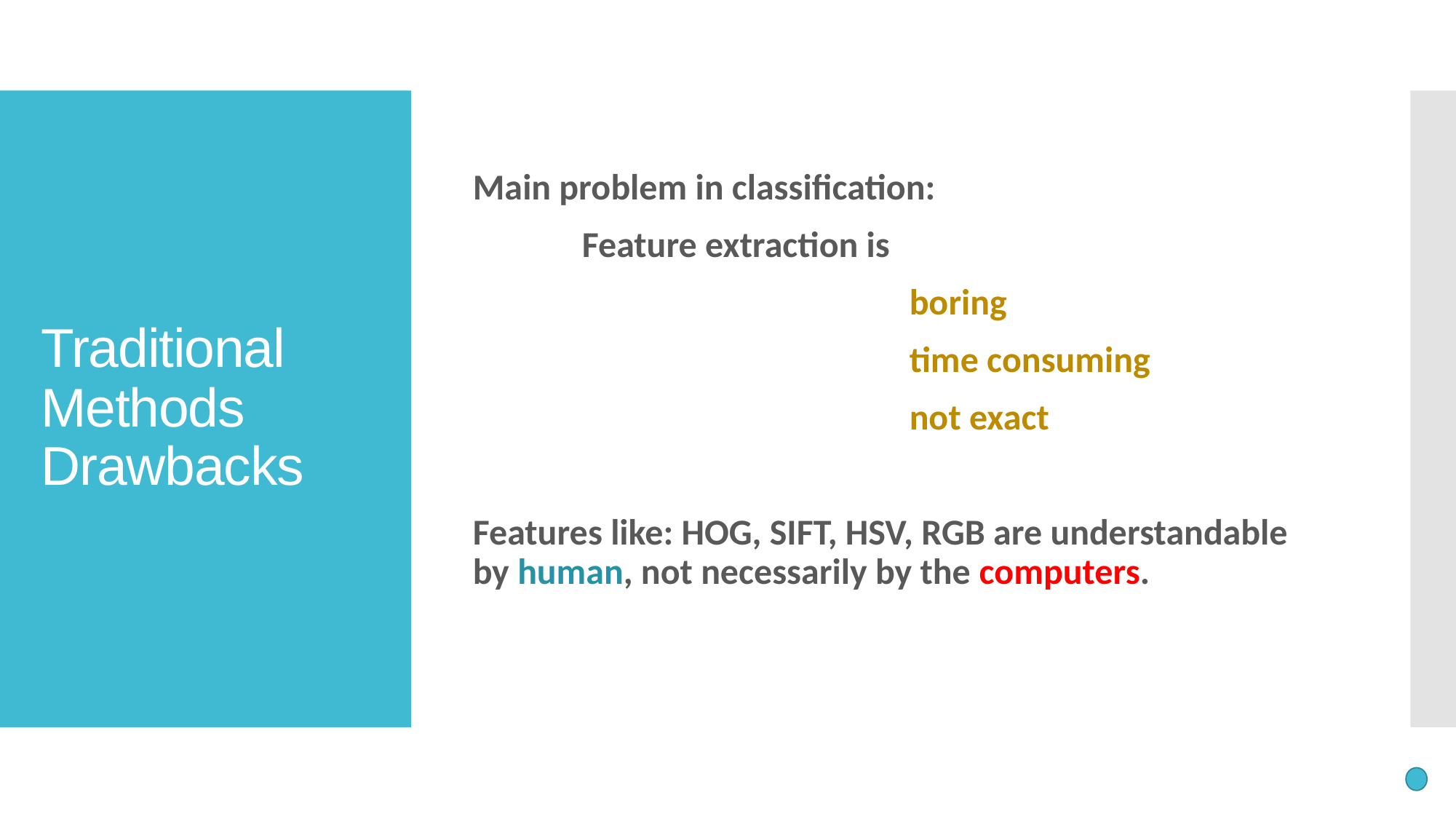

Main problem in classification:
	Feature extraction is
				boring
				time consuming
				not exact

Features like: HOG, SIFT, HSV, RGB are understandable by human, not necessarily by the computers.

# Traditional Methods Drawbacks